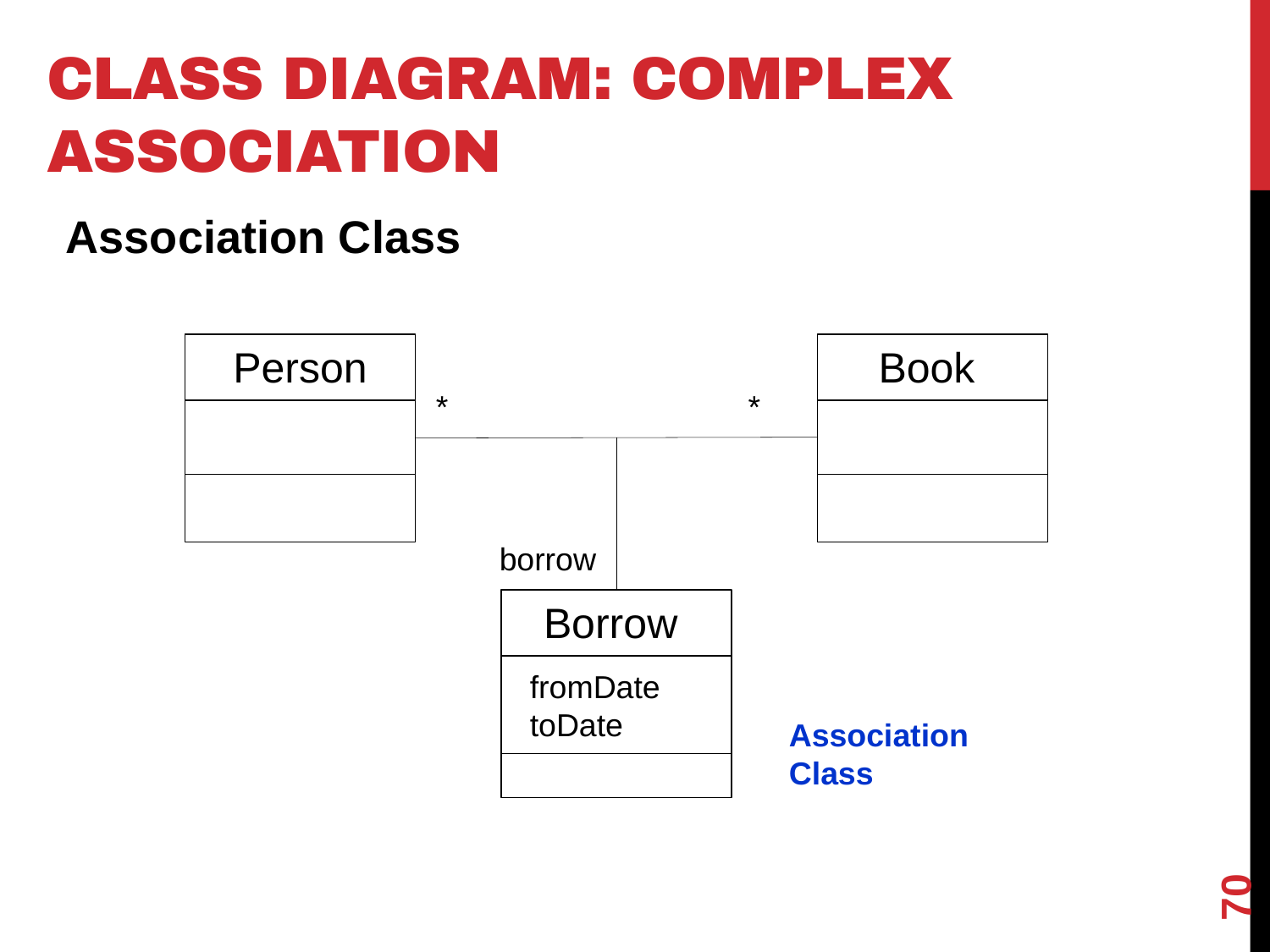

# Class Diagram: Complex Association
Association Class
Person

Book

*
*
borrow
Borrow
fromDate
toDate
Association Class
70